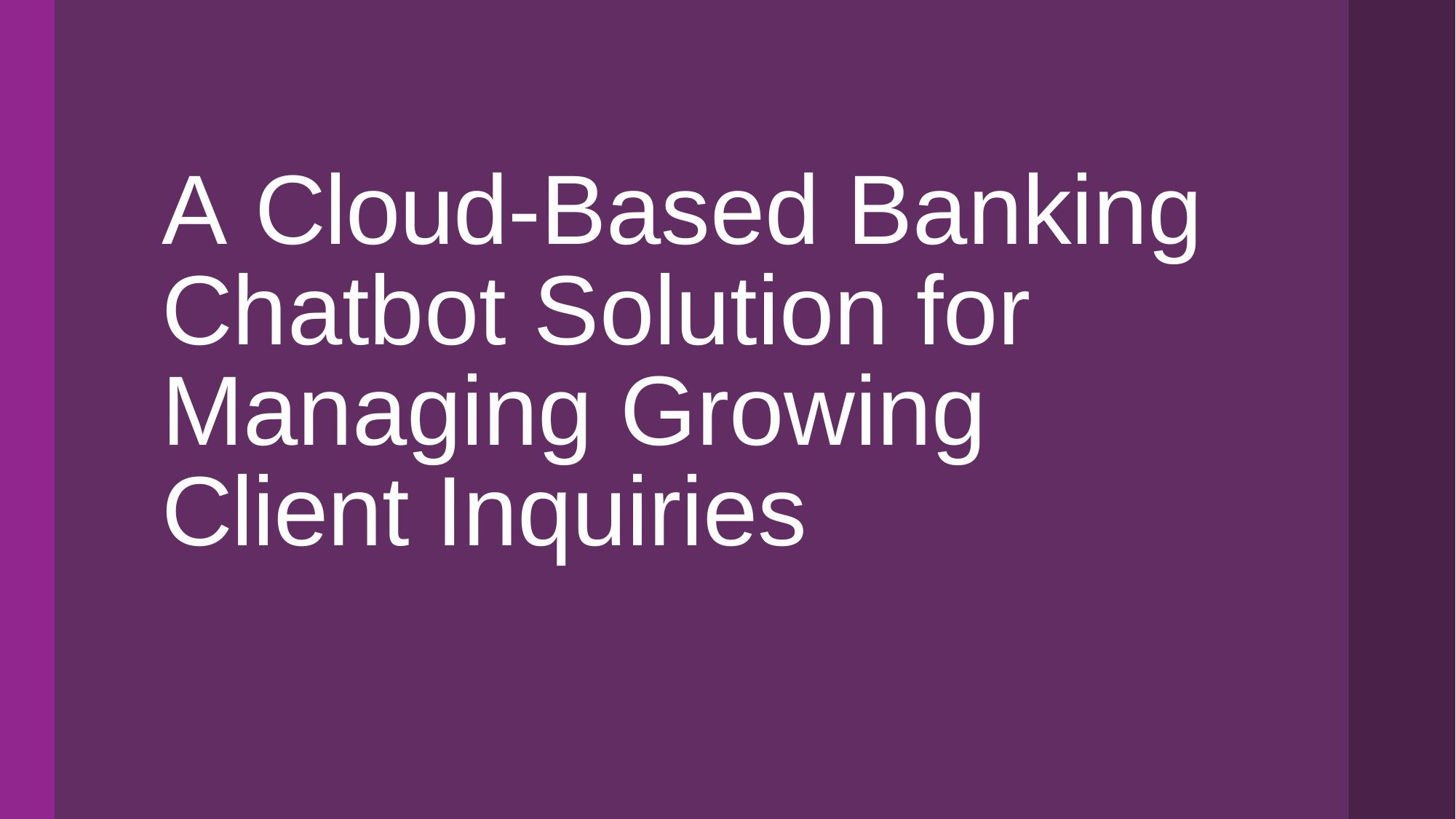

A Cloud-Based Banking Chatbot Solution for Managing Growing Client Inquiries